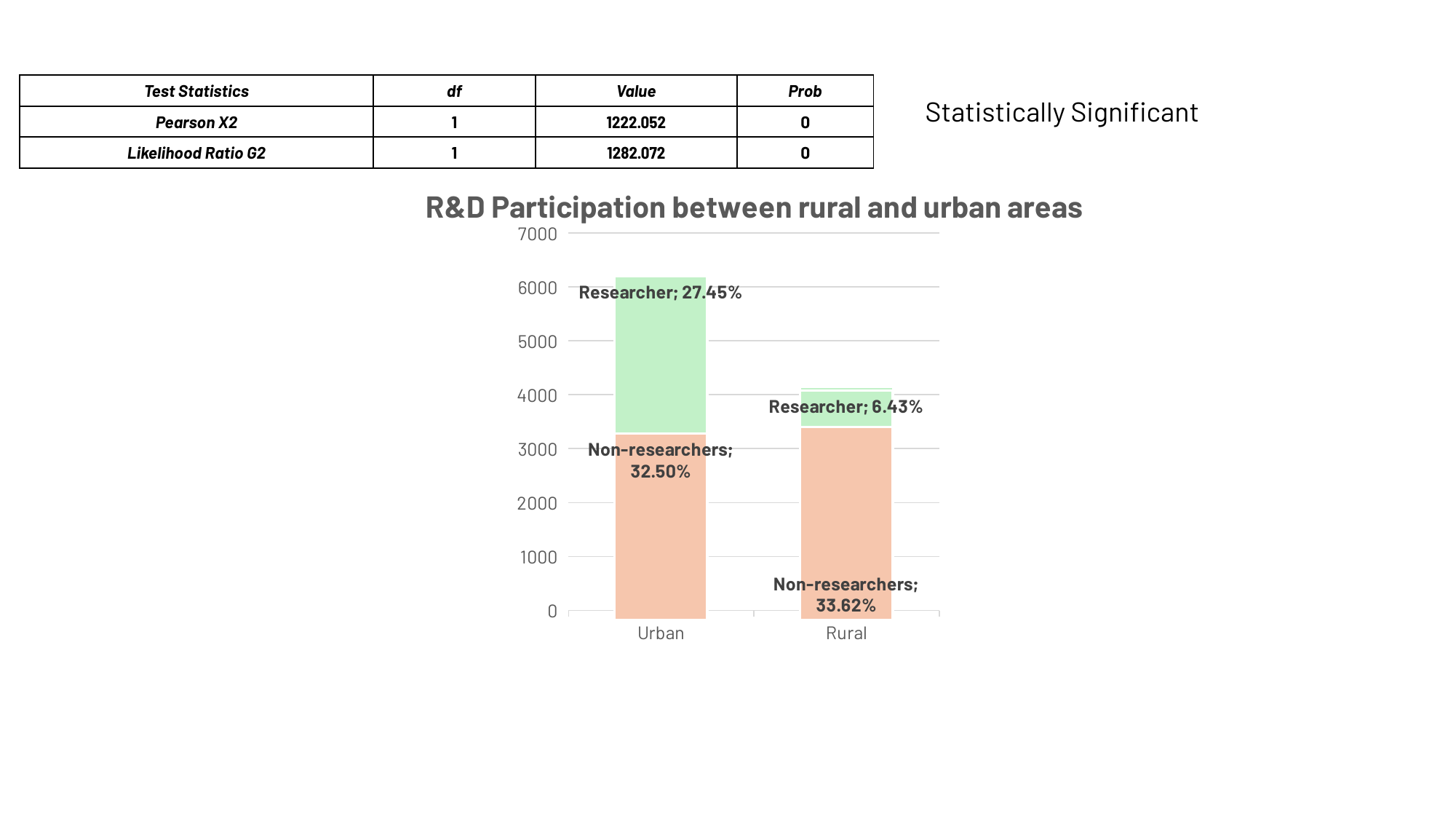

| Test Statistics | df | Value | Prob |
| --- | --- | --- | --- |
| Pearson X2 | 1 | 1222.052 | 0 |
| Likelihood Ratio G2 | 1 | 1282.072 | 0 |
Statistically Significant

### Chart

| Category | Non-researchers | Researcher |
|---|---|---|
| Urban | 0.325 | 0.2745 |
| Rural | 0.3362 | 0.0643 |

### Chart: R&D Participation between rural and urban areas

| Category | Non-researchers | Researcher |
|---|---|---|
| Urban | 3359.0 | 2836.0 |
| Rural | 3474.0 | 665.0 |